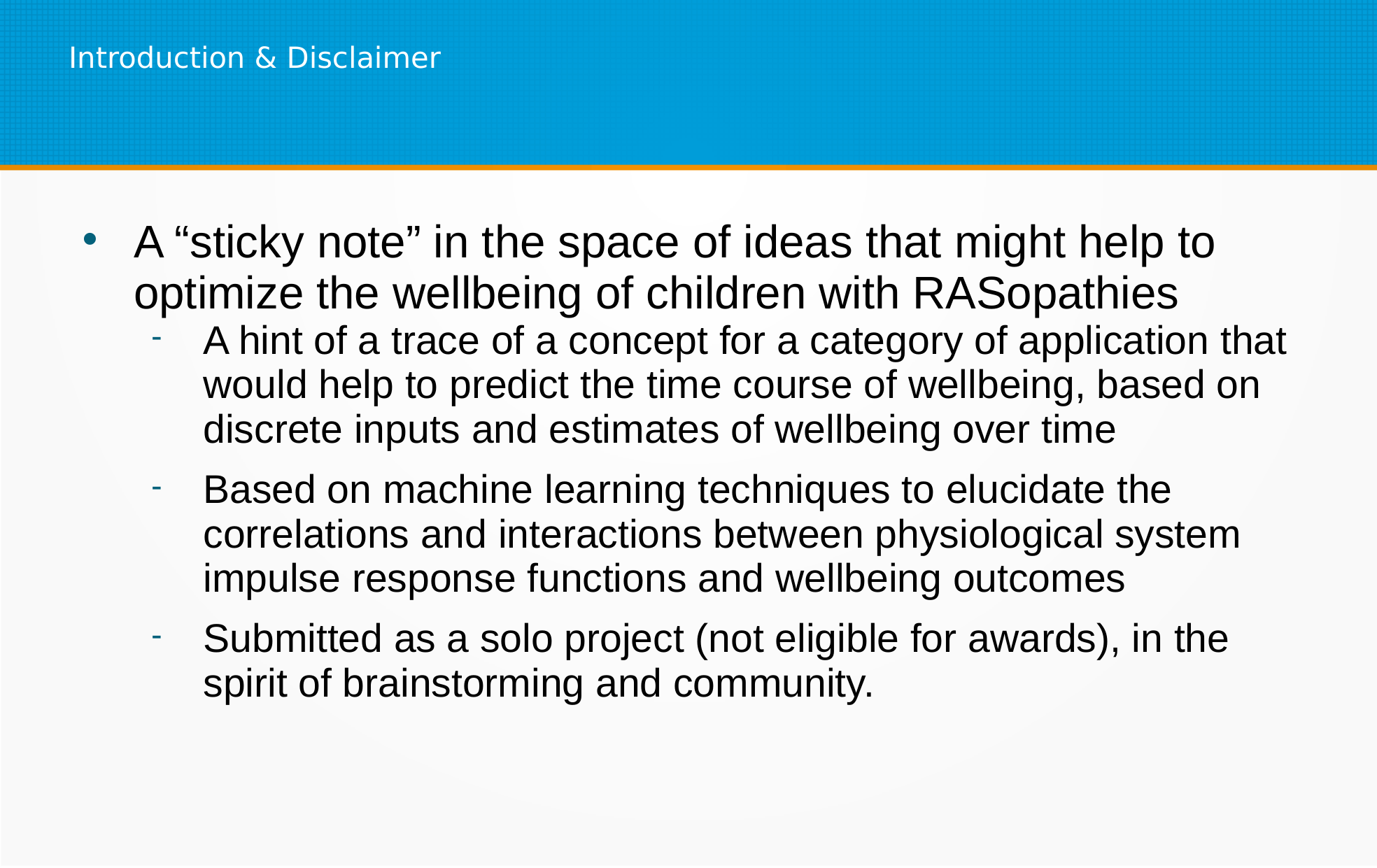

Introduction & Disclaimer
A “sticky note” in the space of ideas that might help to optimize the wellbeing of children with RASopathies
A hint of a trace of a concept for a category of application that would help to predict the time course of wellbeing, based on discrete inputs and estimates of wellbeing over time
Based on machine learning techniques to elucidate the correlations and interactions between physiological system impulse response functions and wellbeing outcomes
Submitted as a solo project (not eligible for awards), in the spirit of brainstorming and community.